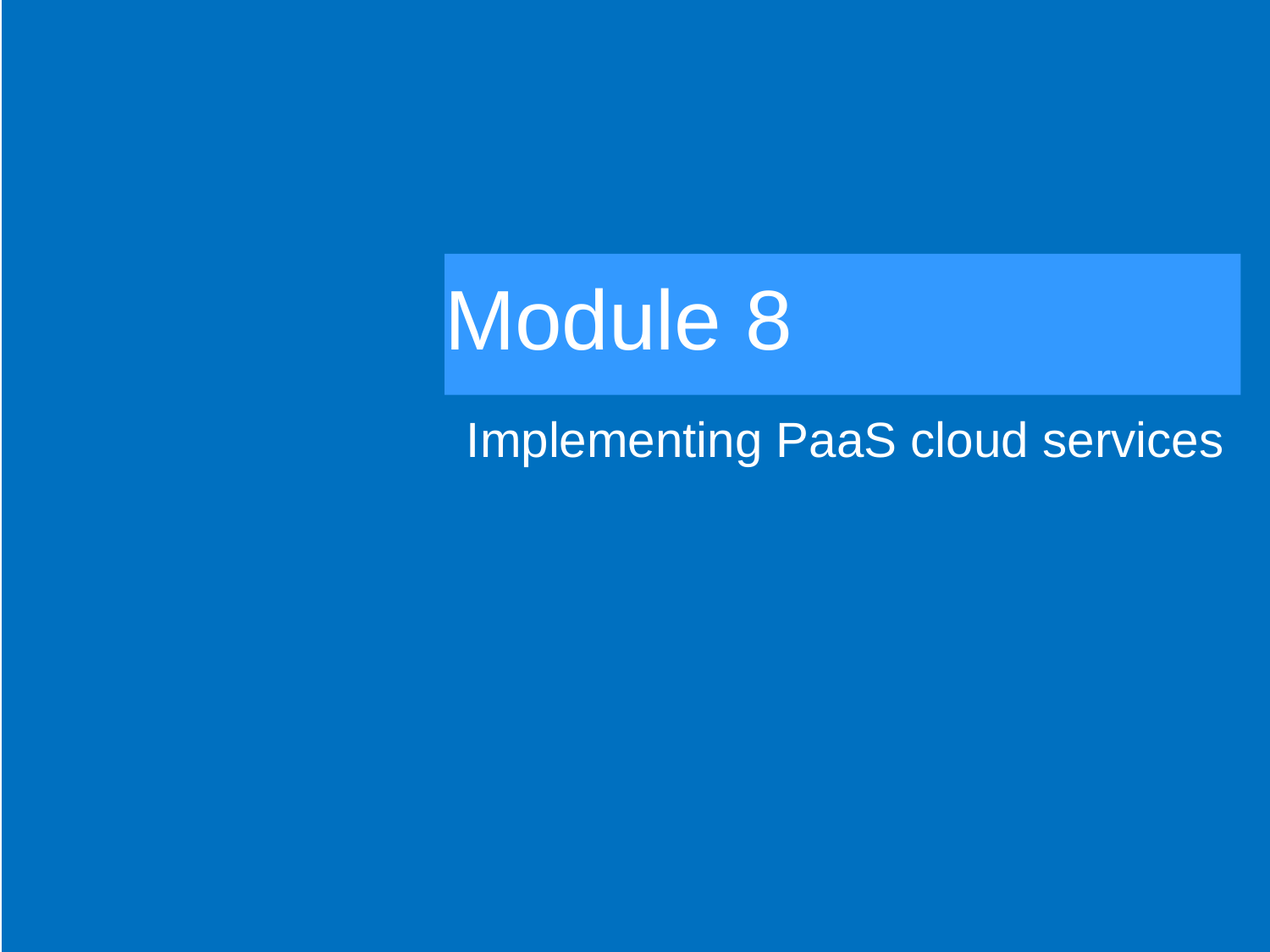

# Module 8
Implementing PaaS cloud services